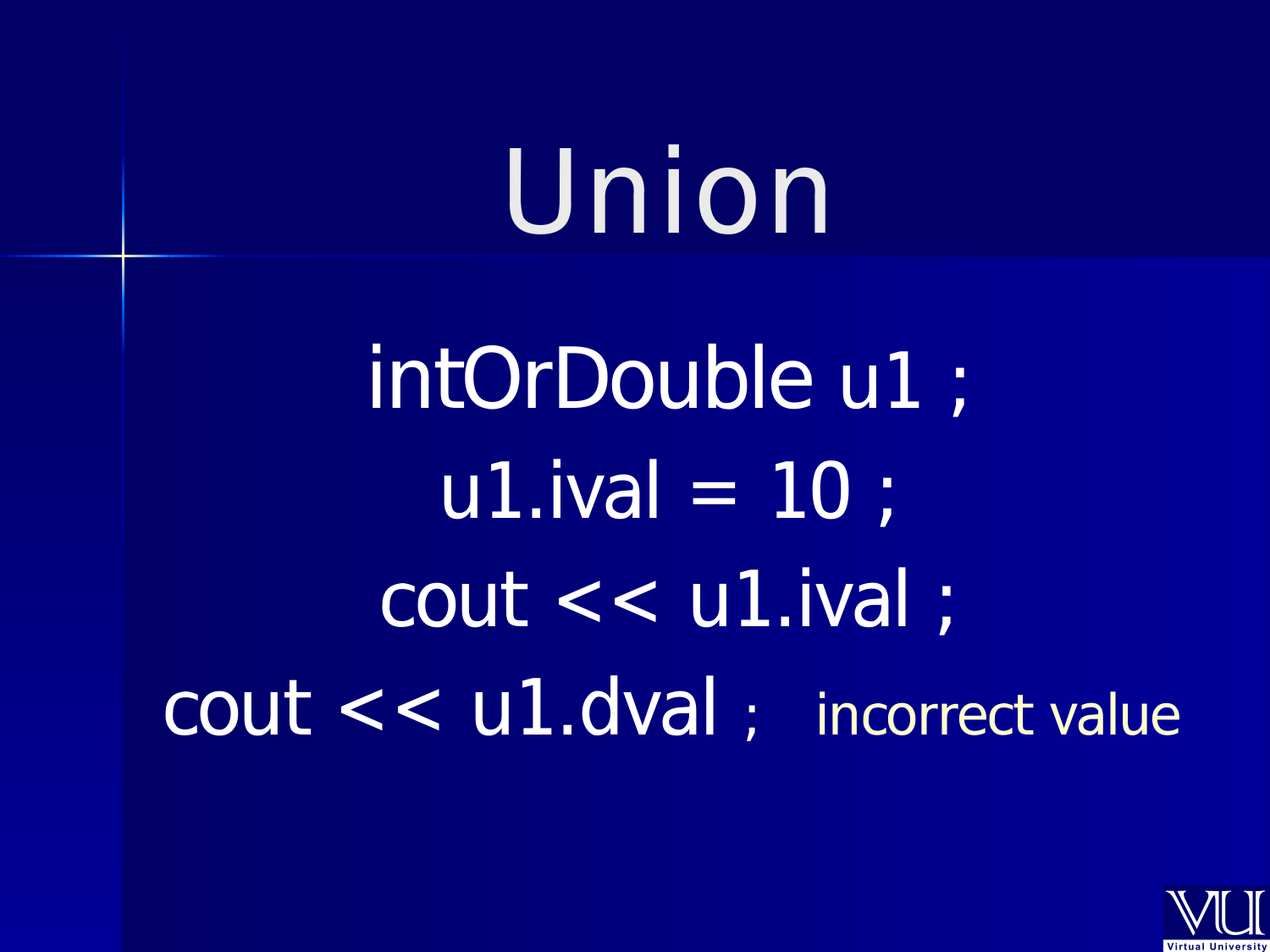

# Union
intOrDouble u1 ;
u1.ival = 10 ;
cout << u1.ival ;
cout << u1.dval ;   incorrect value